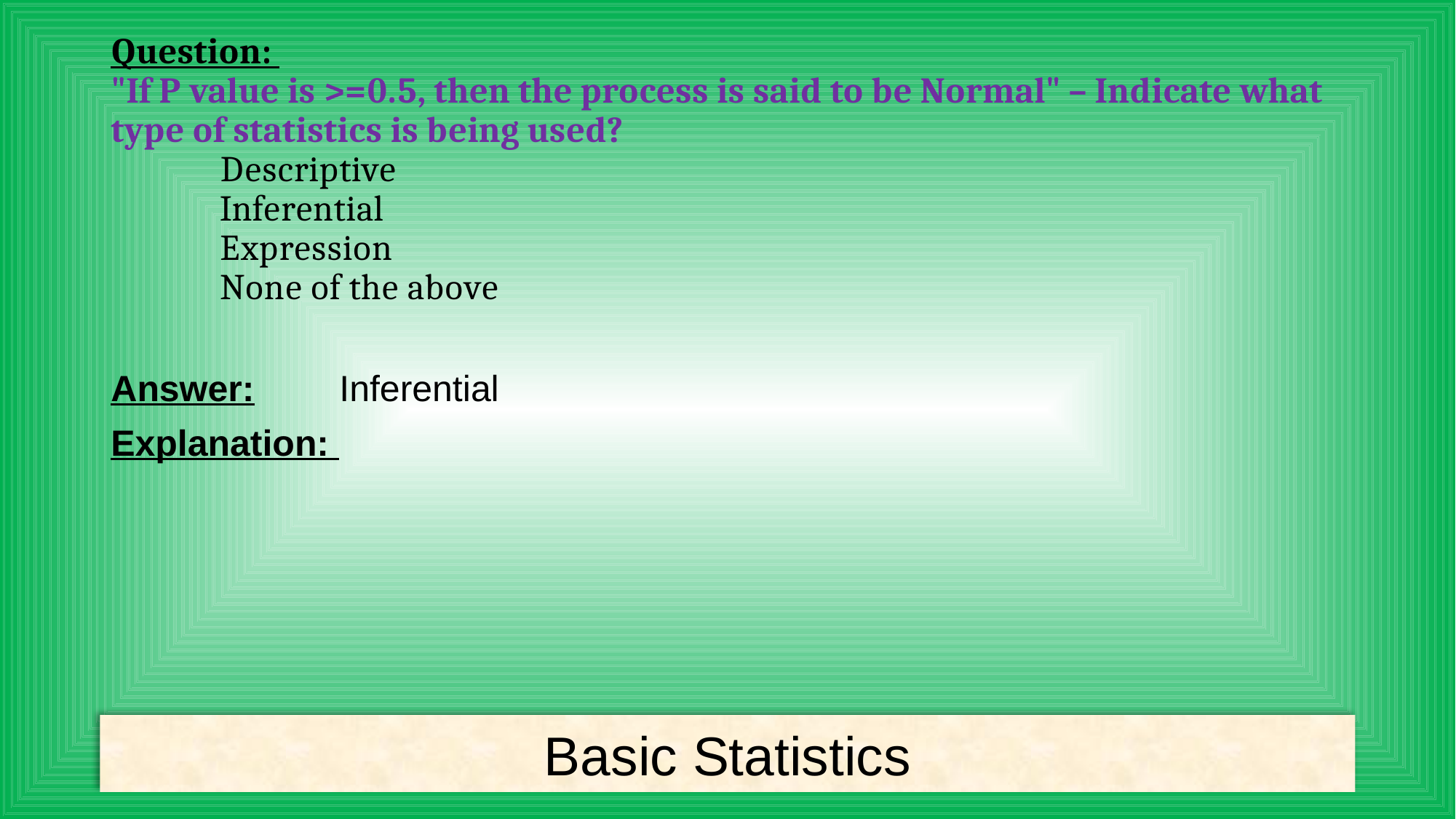

# Question: "If P value is >=0.5, then the process is said to be Normal" – Indicate what type of statistics is being used? Descriptive Inferential Expression None of the above
Answer:	 Inferential
Explanation:

Basic Statistics